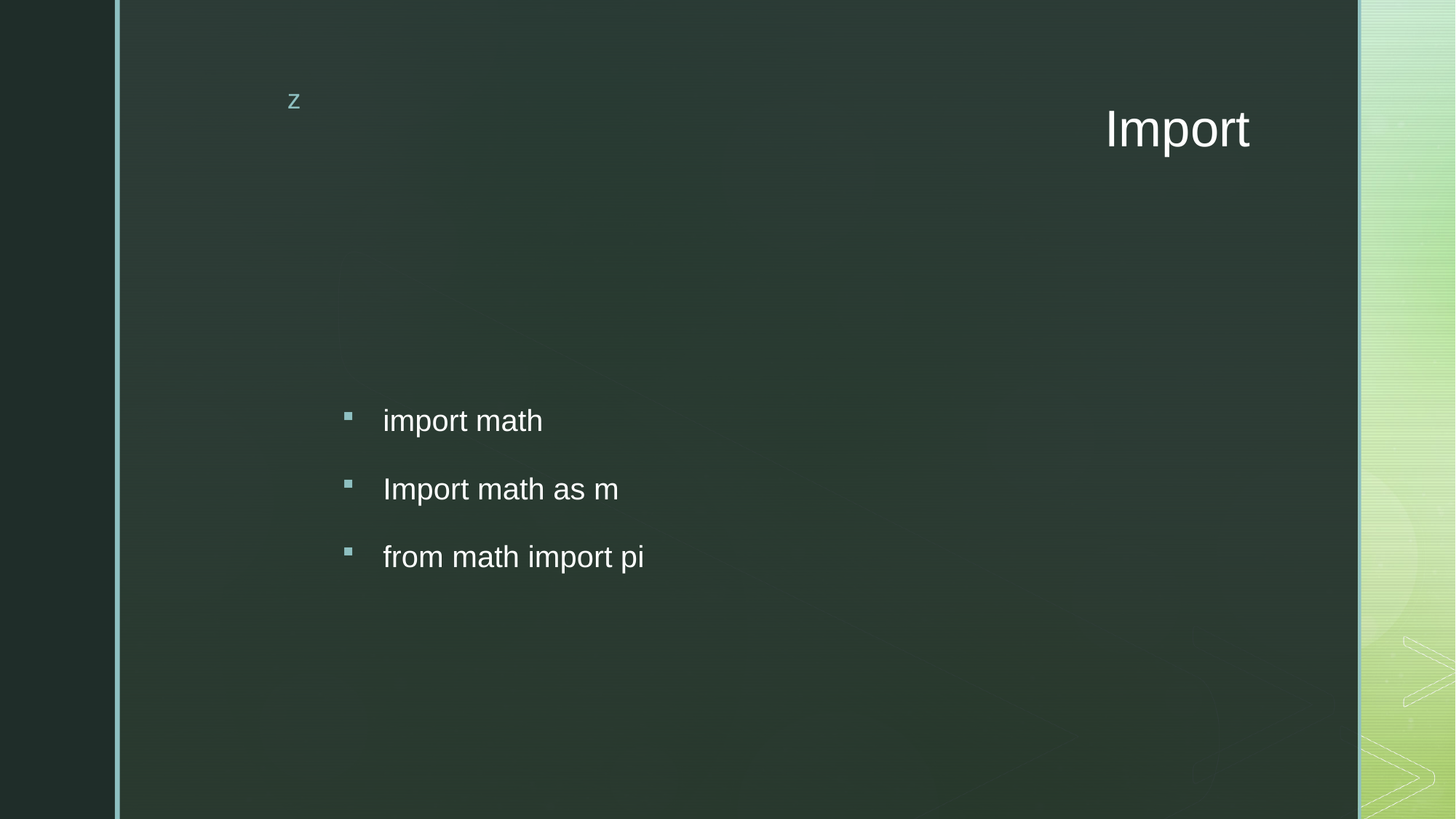

# Import
import math
Import math as m
from math import pi